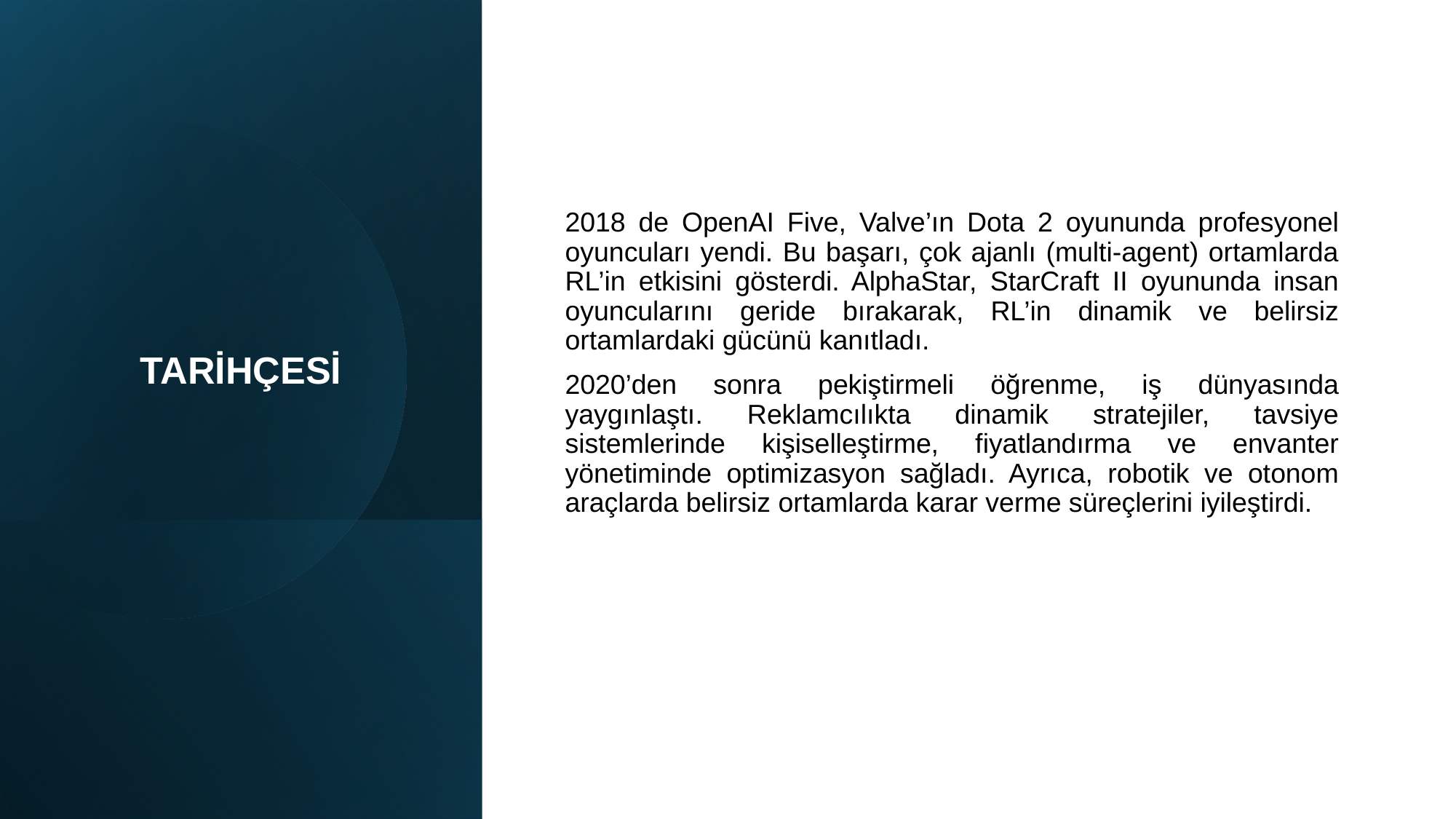

2018 de OpenAI Five, Valve’ın Dota 2 oyununda profesyonel oyuncuları yendi. Bu başarı, çok ajanlı (multi-agent) ortamlarda RL’in etkisini gösterdi. AlphaStar, StarCraft II oyununda insan oyuncularını geride bırakarak, RL’in dinamik ve belirsiz ortamlardaki gücünü kanıtladı.
2020’den sonra pekiştirmeli öğrenme, iş dünyasında yaygınlaştı. Reklamcılıkta dinamik stratejiler, tavsiye sistemlerinde kişiselleştirme, fiyatlandırma ve envanter yönetiminde optimizasyon sağladı. Ayrıca, robotik ve otonom araçlarda belirsiz ortamlarda karar verme süreçlerini iyileştirdi.

# TARİHÇESİ